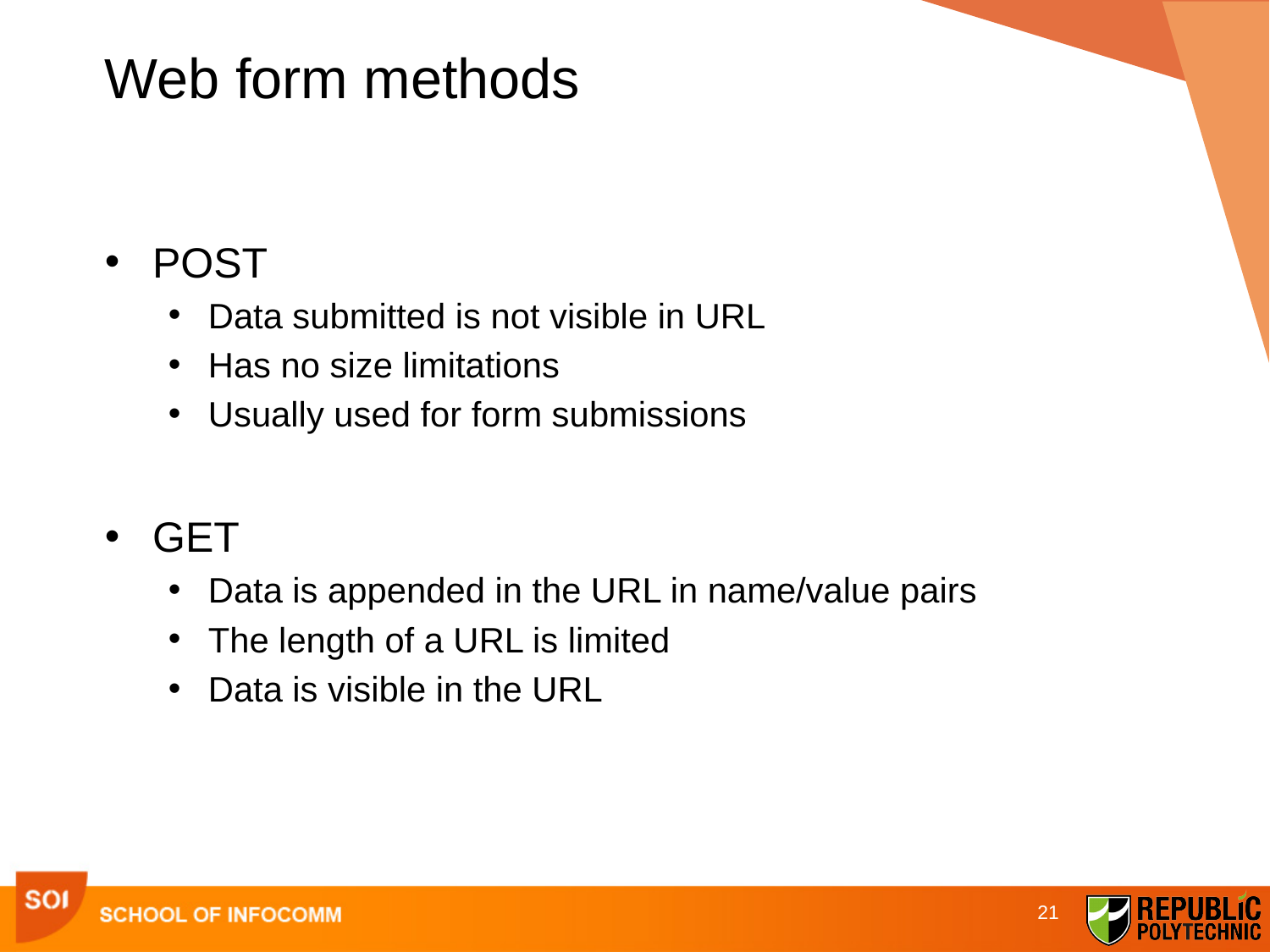

# Web form methods
POST
Data submitted is not visible in URL
Has no size limitations
Usually used for form submissions

GET
Data is appended in the URL in name/value pairs
The length of a URL is limited
Data is visible in the URL
21